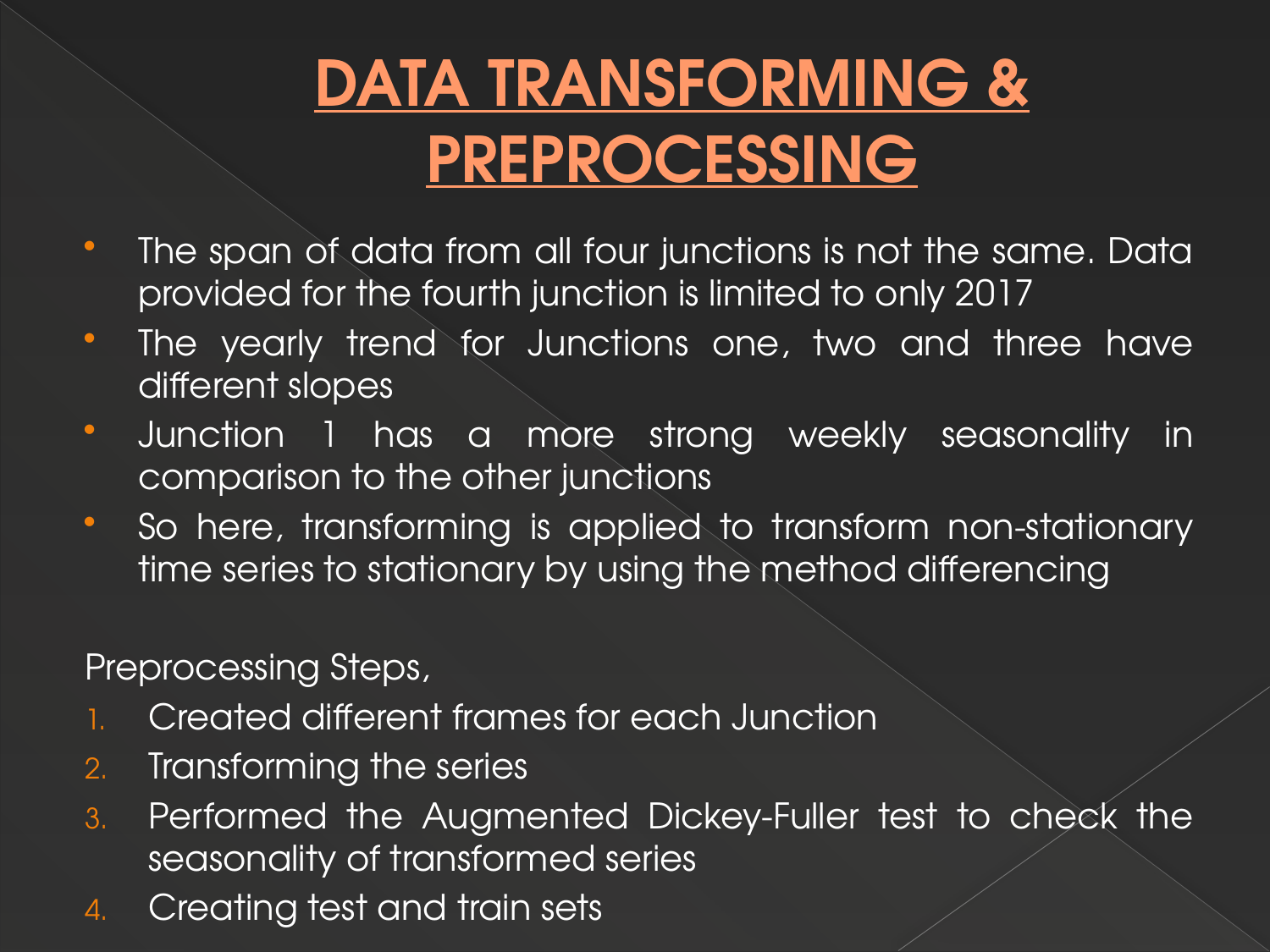

# DATA TRANSFORMING & PREPROCESSING
The span of data from all four junctions is not the same. Data provided for the fourth junction is limited to only 2017
The yearly trend for Junctions one, two and three have different slopes
Junction 1 has a more strong weekly seasonality in comparison to the other junctions
So here, transforming is applied to transform non-stationary time series to stationary by using the method differencing

Preprocessing Steps,
Created different frames for each Junction
Transforming the series
Performed the Augmented Dickey-Fuller test to check the seasonality of transformed series
Creating test and train sets